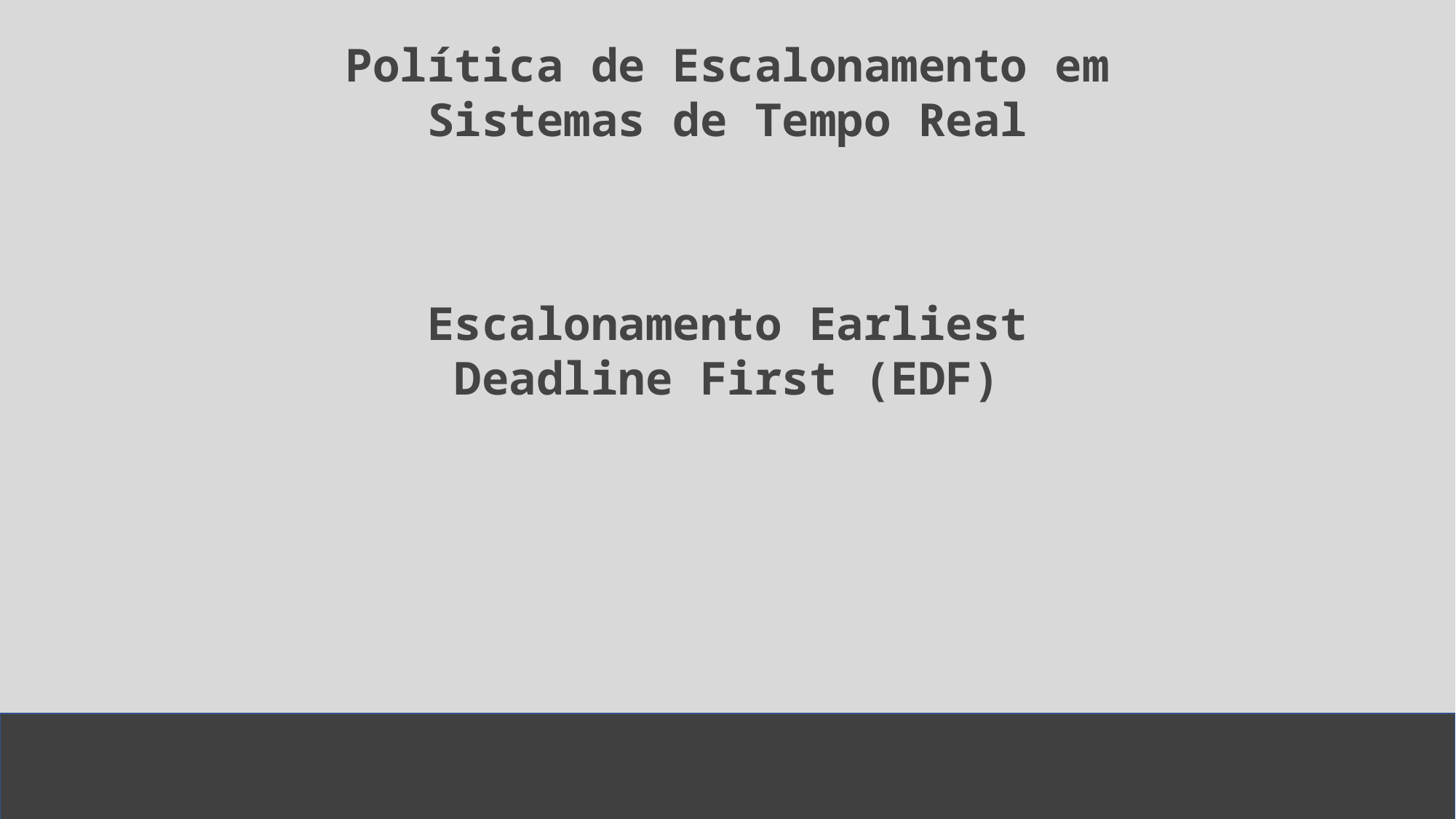

Política de Escalonamento em Sistemas de Tempo Real
Escalonamento Earliest Deadline First (EDF)